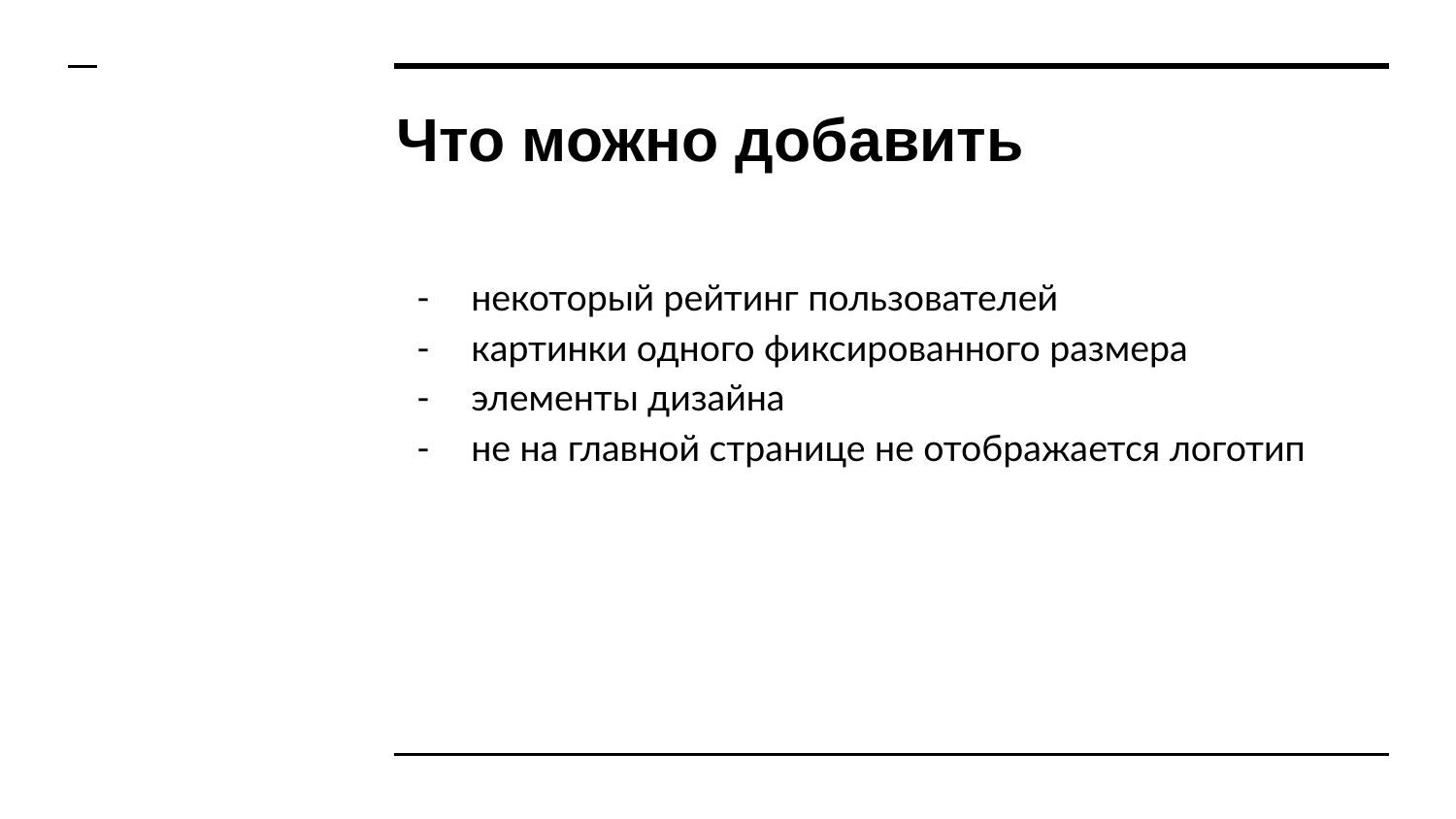

# Что можно добавить
некоторый рейтинг пользователей
картинки одного фиксированного размера
элементы дизайна
не на главной странице не отображается логотип